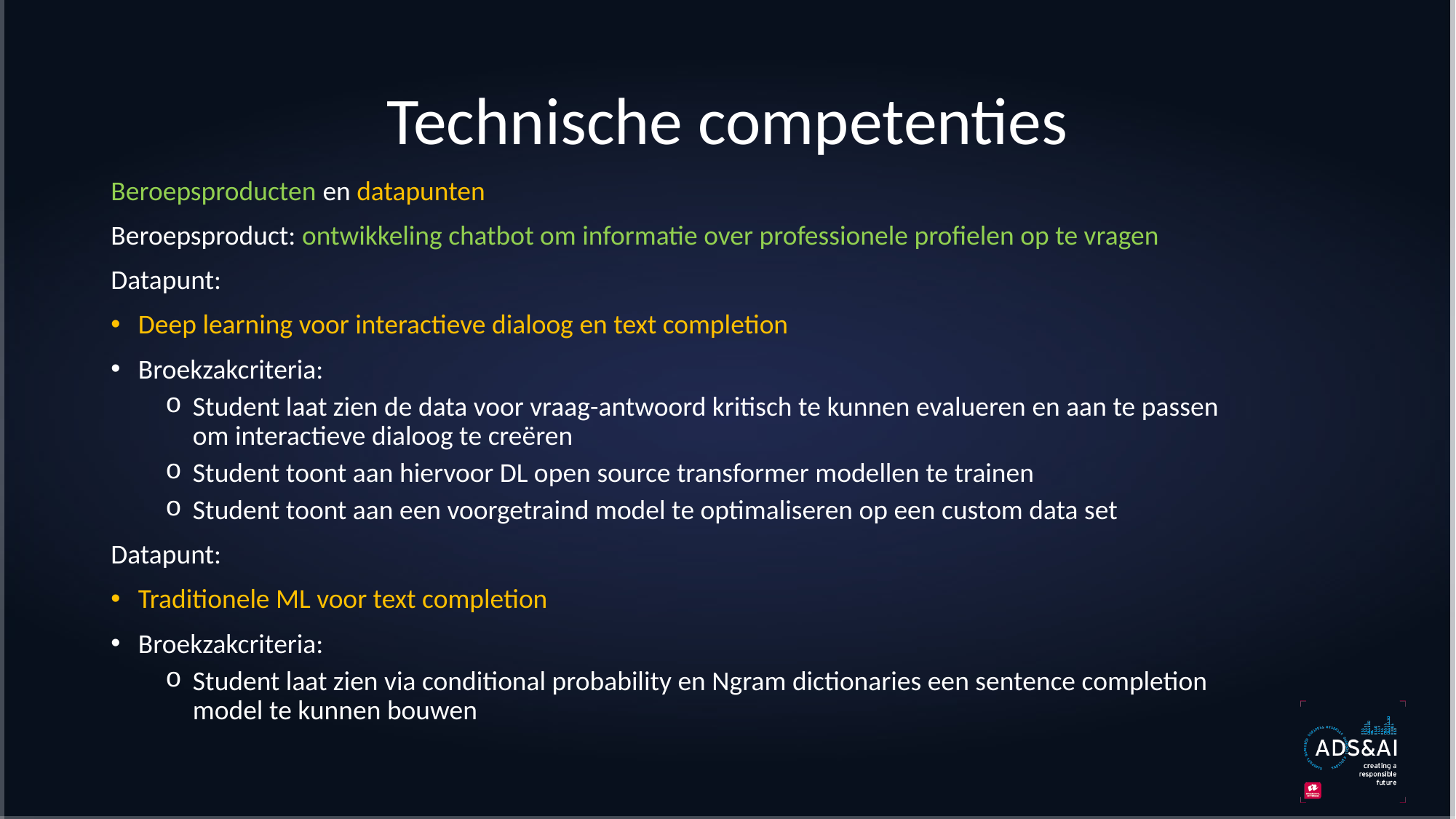

# Technische competenties
Beroepsproducten en datapunten
Beroepsproduct: ontwikkeling chatbot om informatie over professionele profielen op te vragen
Datapunt:
Deep learning voor interactieve dialoog en text completion
Broekzakcriteria:
Student laat zien de data voor vraag-antwoord kritisch te kunnen evalueren en aan te passen om interactieve dialoog te creëren
Student toont aan hiervoor DL open source transformer modellen te trainen
Student toont aan een voorgetraind model te optimaliseren op een custom data set
Datapunt:
Traditionele ML voor text completion
Broekzakcriteria:
Student laat zien via conditional probability en Ngram dictionaries een sentence completion model te kunnen bouwen